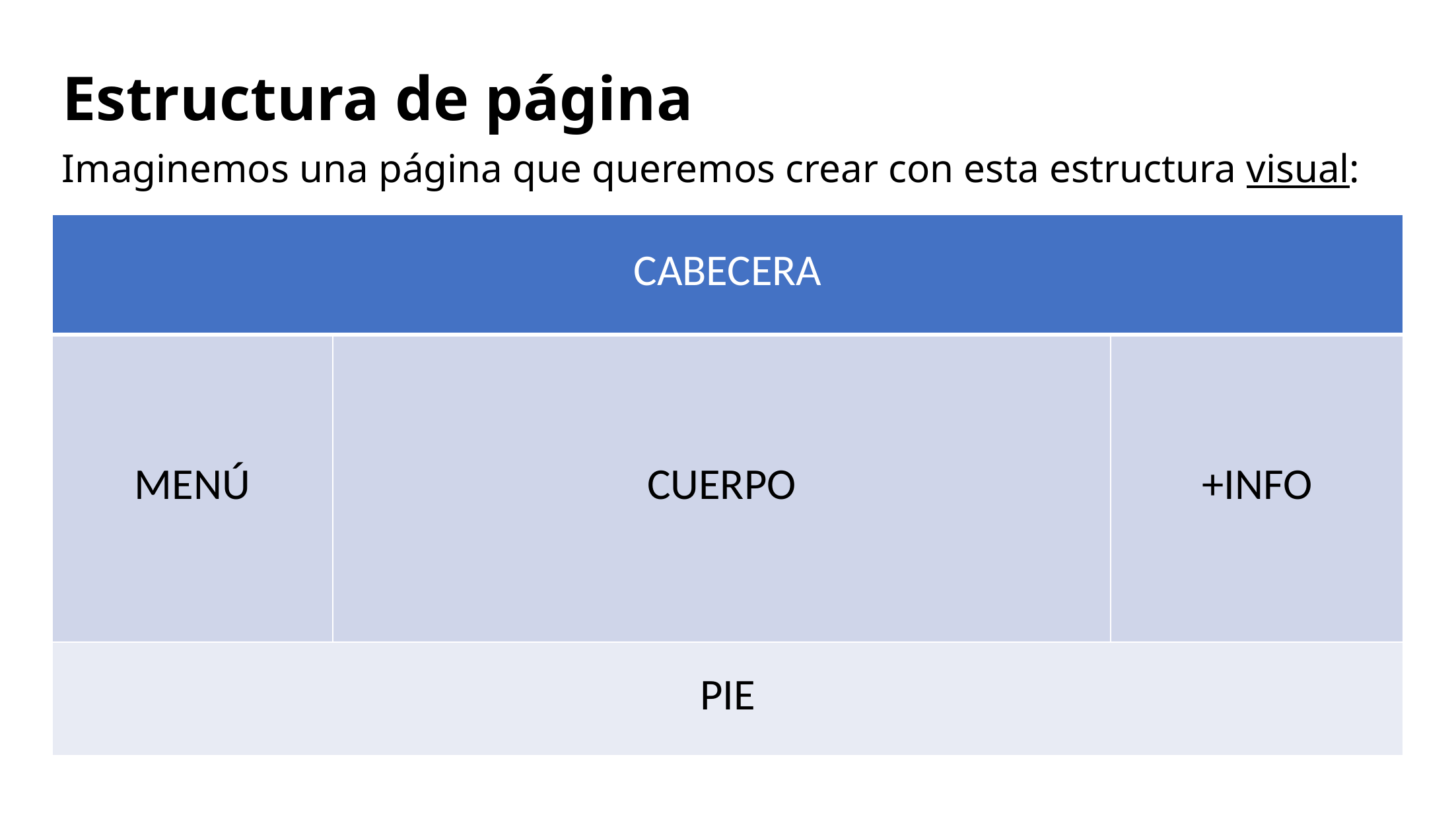

Estructura de página
Imaginemos una página que queremos crear con esta estructura visual:

| CABECERA |  |  |
| --- | --- | --- |
| MENÚ | CUERPO | +INFO |
| PIE |  |  |